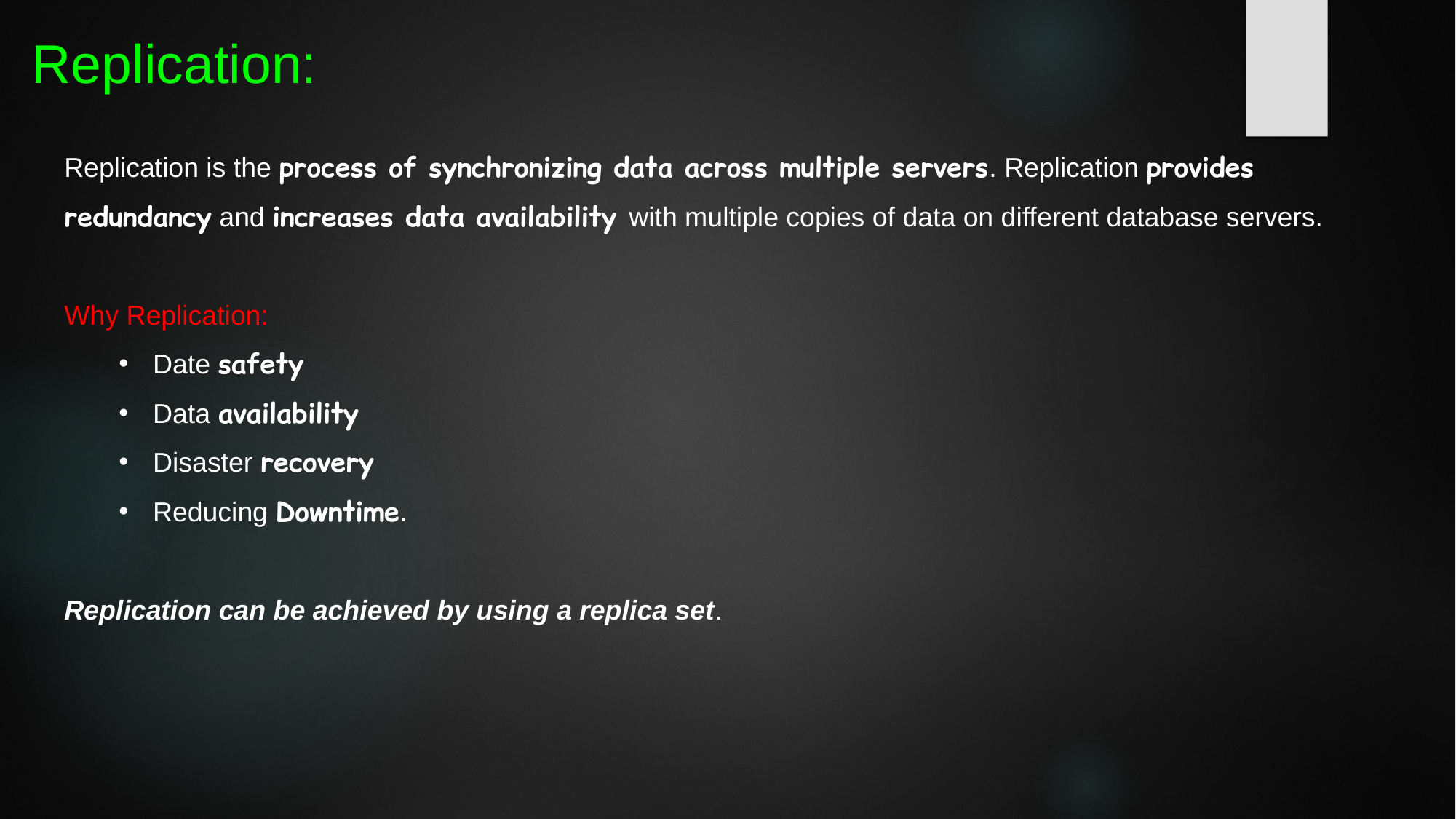

# Replication:
Replication is the process of synchronizing data across multiple servers. Replication provides redundancy and increases data availability with multiple copies of data on different database servers.

Why Replication:
Date safety
Data availability
Disaster recovery
Reducing Downtime.

Replication can be achieved by using a replica set.